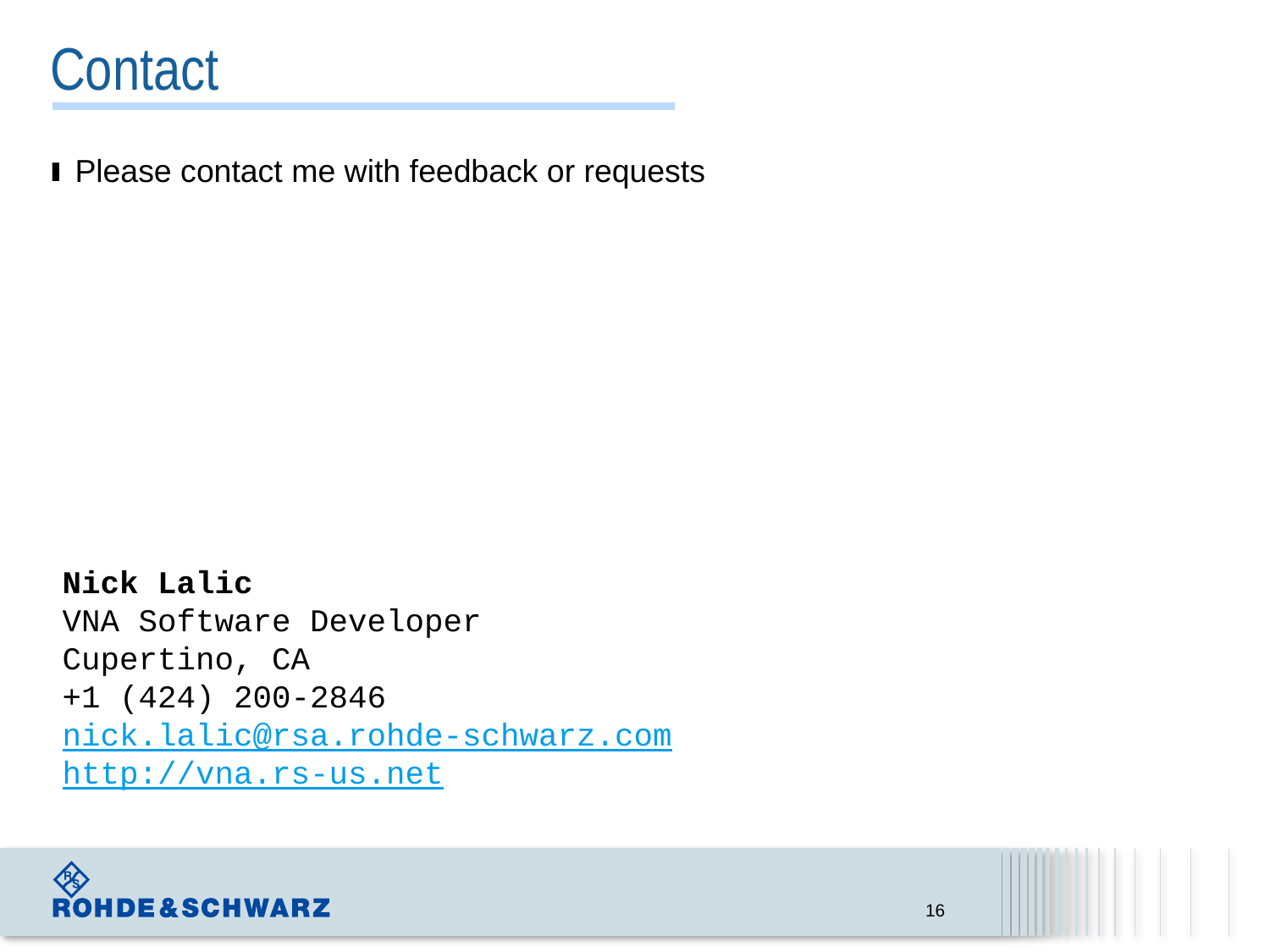

# Contact
Please contact me with feedback or requests
Nick Lalic
VNA Software Developer
Cupertino, CA
+1 (424) 200-2846
nick.lalic@rsa.rohde-schwarz.com
http://vna.rs-us.net
16